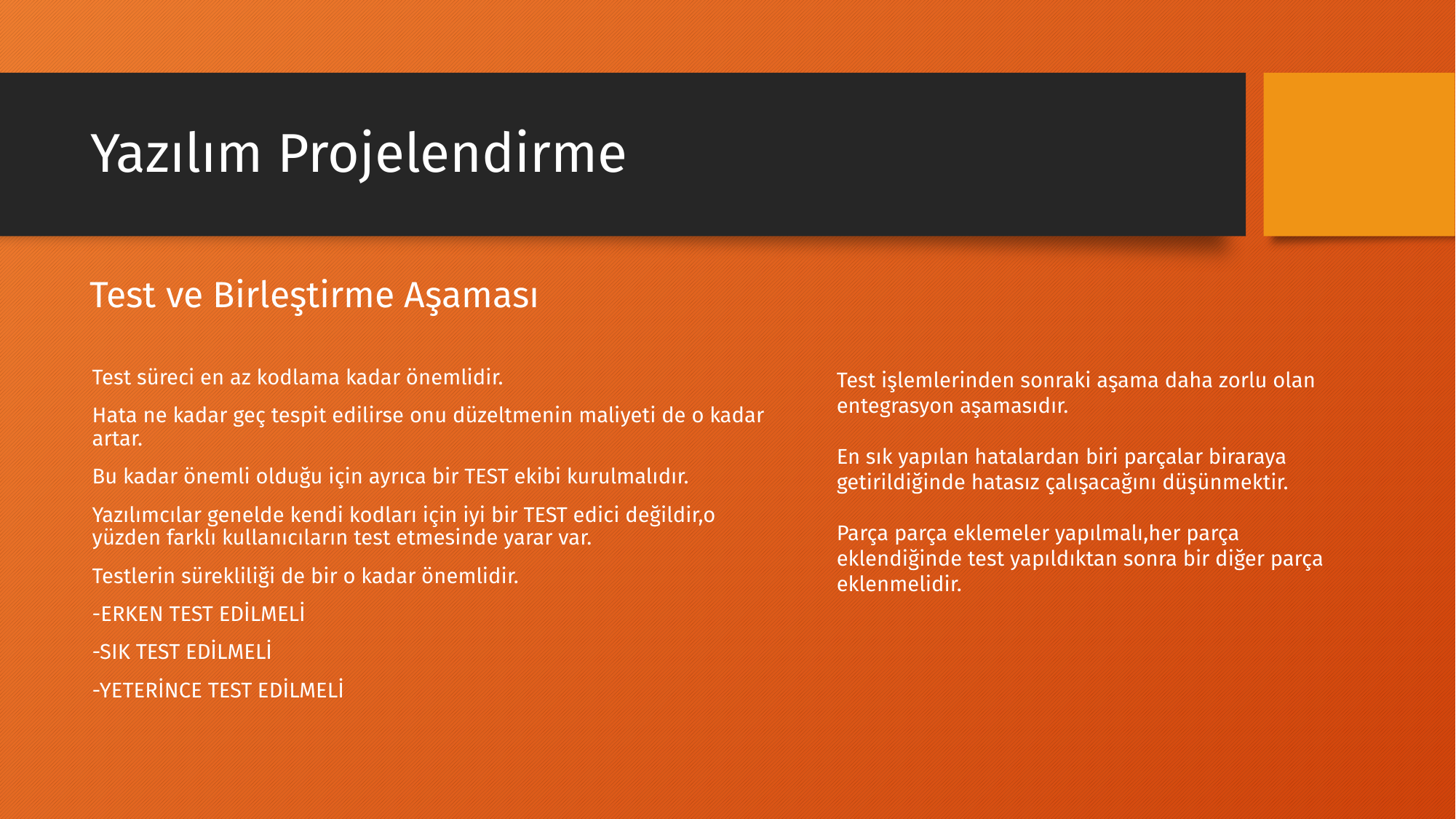

# Yazılım Projelendirme
Test ve Birleştirme Aşaması
Test süreci en az kodlama kadar önemlidir.
Hata ne kadar geç tespit edilirse onu düzeltmenin maliyeti de o kadar artar.
Bu kadar önemli olduğu için ayrıca bir TEST ekibi kurulmalıdır.
Yazılımcılar genelde kendi kodları için iyi bir TEST edici değildir,o yüzden farklı kullanıcıların test etmesinde yarar var.
Testlerin sürekliliği de bir o kadar önemlidir.
-ERKEN TEST EDİLMELİ
-SIK TEST EDİLMELİ
-YETERİNCE TEST EDİLMELİ
Test işlemlerinden sonraki aşama daha zorlu olan entegrasyon aşamasıdır.

En sık yapılan hatalardan biri parçalar biraraya getirildiğinde hatasız çalışacağını düşünmektir.

Parça parça eklemeler yapılmalı,her parça eklendiğinde test yapıldıktan sonra bir diğer parça eklenmelidir.